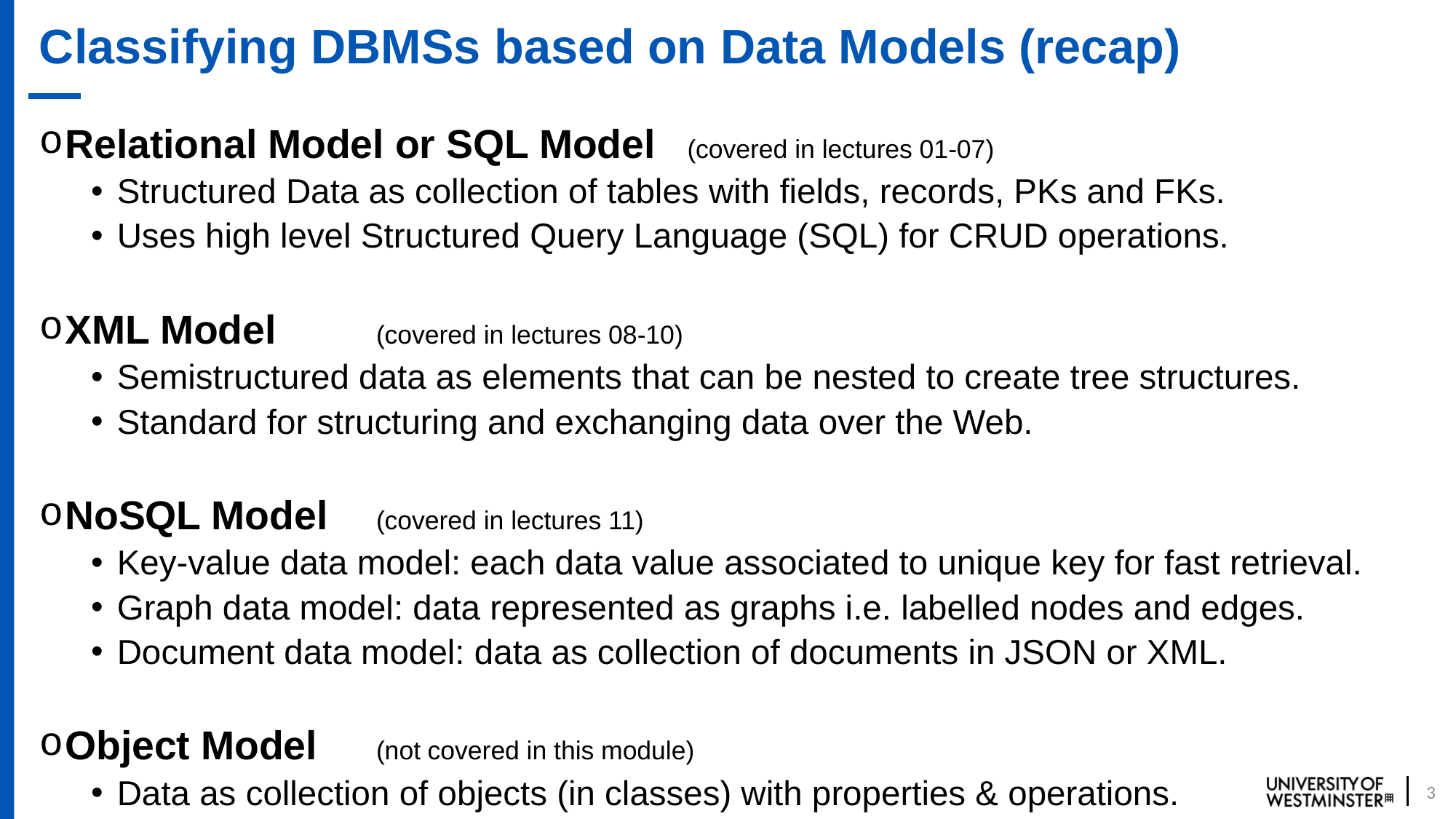

# Classifying DBMSs based on Data Models (recap)
Relational Model or SQL Model 			(covered in lectures 01-07)
Structured Data as collection of tables with fields, records, PKs and FKs.
Uses high level Structured Query Language (SQL) for CRUD operations.

XML Model 							(covered in lectures 08-10)
Semistructured data as elements that can be nested to create tree structures.
Standard for structuring and exchanging data over the Web.

NoSQL Model							(covered in lectures 11)
Key-value data model: each data value associated to unique key for fast retrieval.
Graph data model: data represented as graphs i.e. labelled nodes and edges.
Document data model: data as collection of documents in JSON or XML.

Object Model 							(not covered in this module)
Data as collection of objects (in classes) with properties & operations.

3